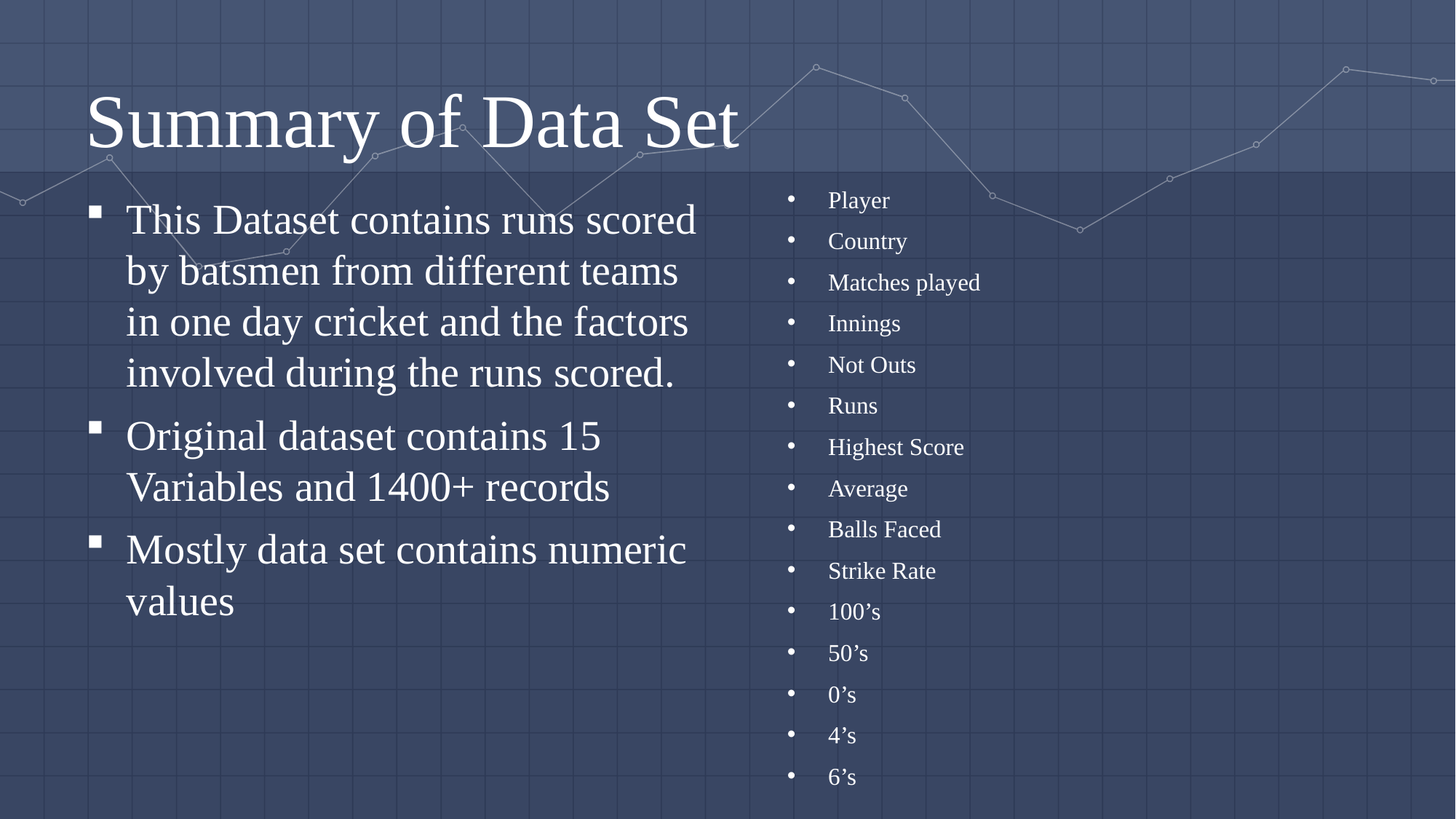

Summary of Data Set
Player
Country
Matches played
Innings
Not Outs
Runs
Highest Score
Average
Balls Faced
Strike Rate
100’s
50’s
0’s
4’s
6’s
This Dataset contains runs scored by batsmen from different teams in one day cricket and the factors involved during the runs scored.
Original dataset contains 15 Variables and 1400+ records
Mostly data set contains numeric values